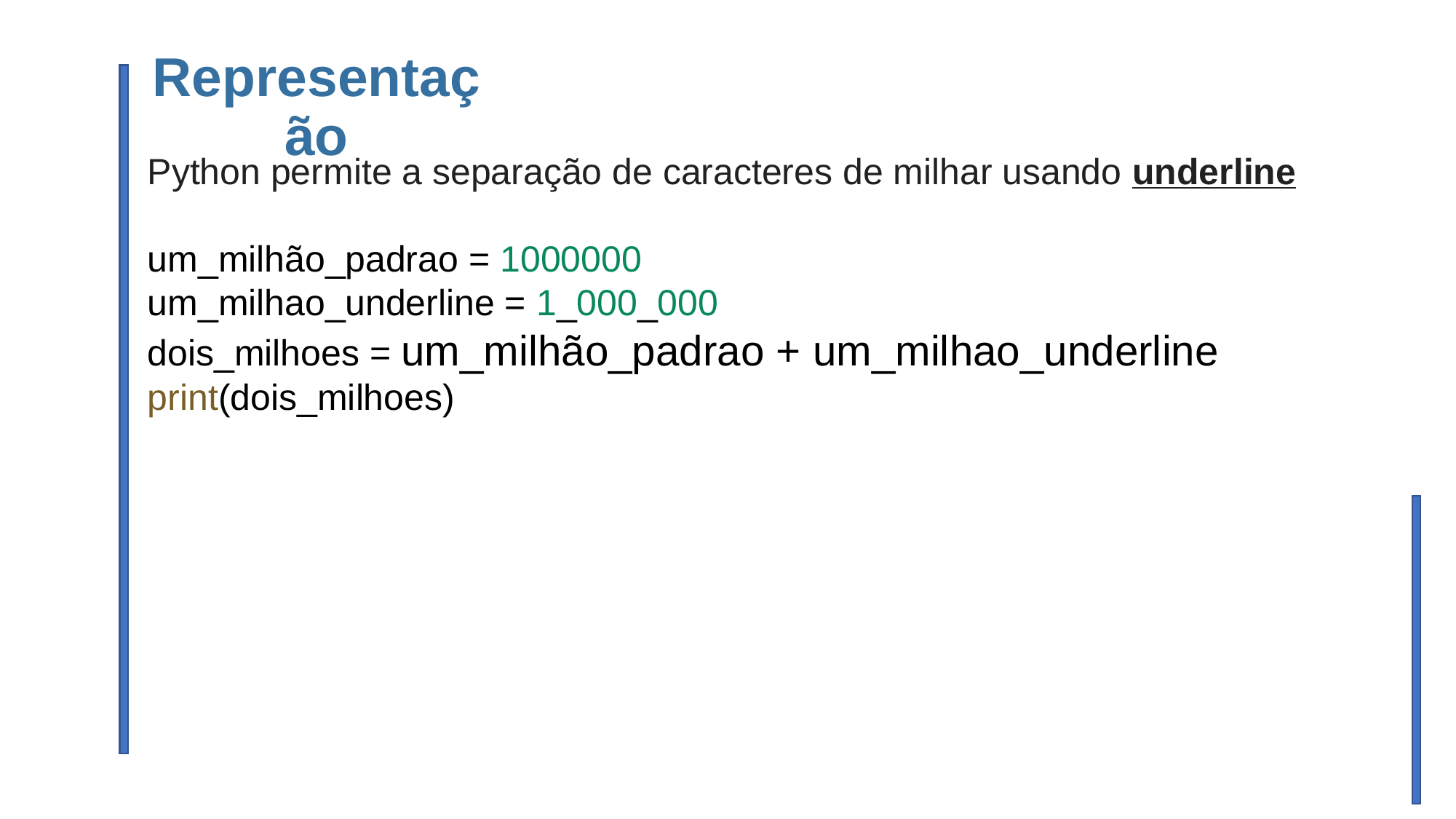

Representação

Python permite a separação de caracteres de milhar usando underline

um_milhão_padrao = 1000000
um_milhao_underline = 1_000_000
dois_milhoes = um_milhão_padrao + um_milhao_underline
print(dois_milhoes)